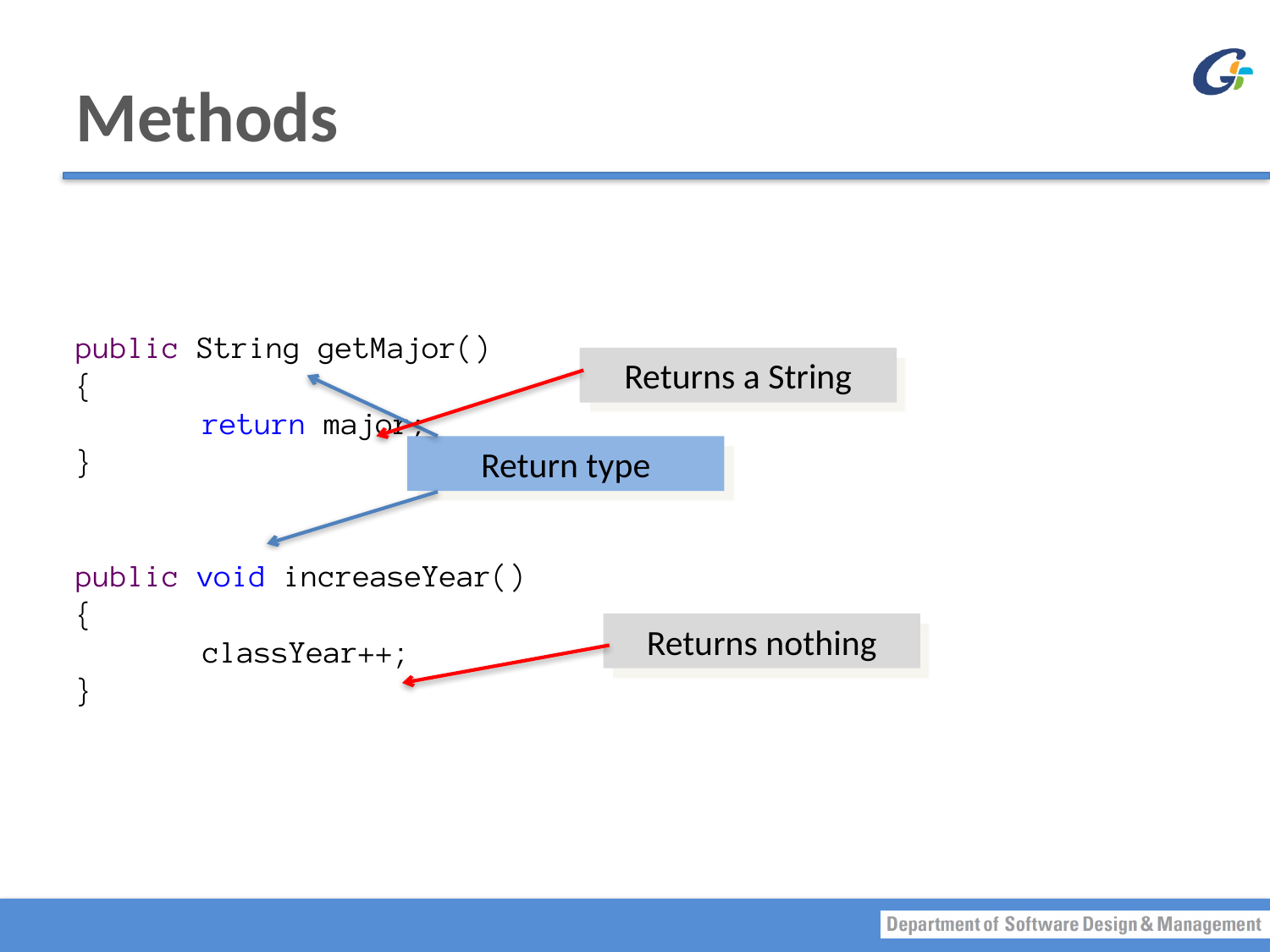

# Methods
public String getMajor()
{
	return major;
}

public void increaseYear()
{
	classYear++;
}
Returns a String
Return type
Returns nothing